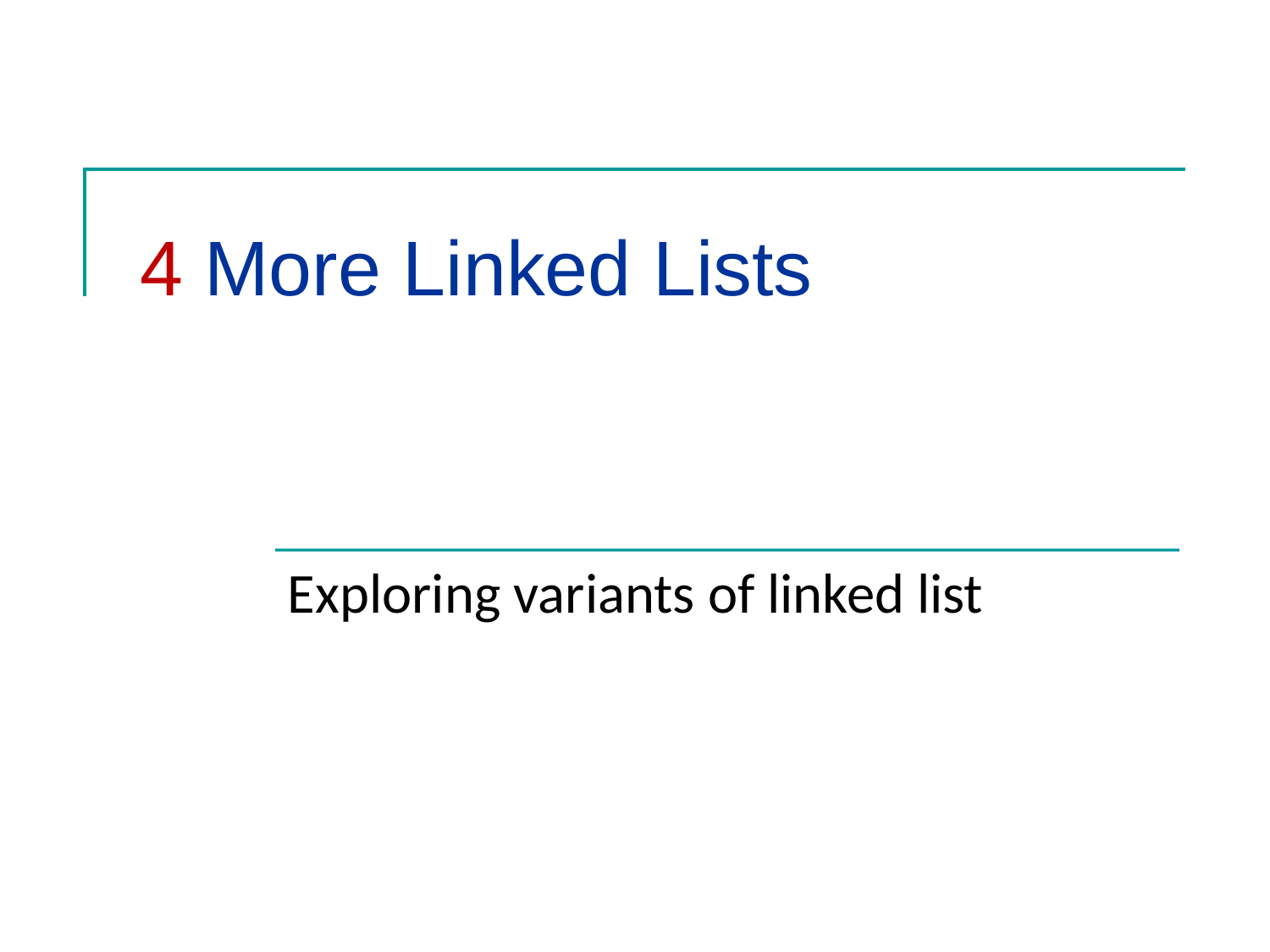

# 4 More Linked Lists
Exploring variants of linked list